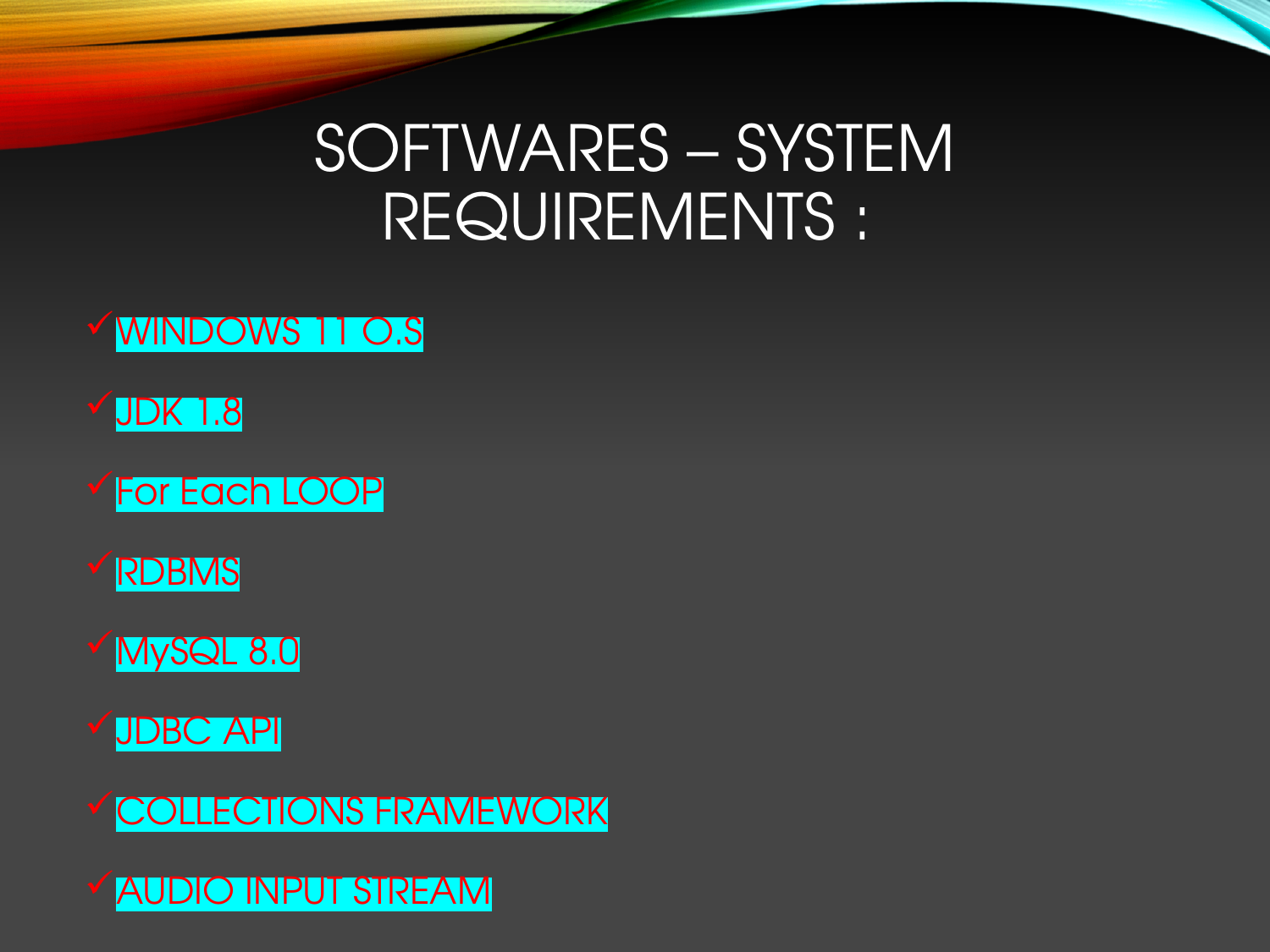

# SOFTWARES – SYSTEM REQUIREMENTS :

WINDOWS 11 O.S

JDK 1.8

For Each LOOP

RDBMS

MySQL 8.0

JDBC API

COLLECTIONS FRAMEWORK

AUDIO INPUT STREAM